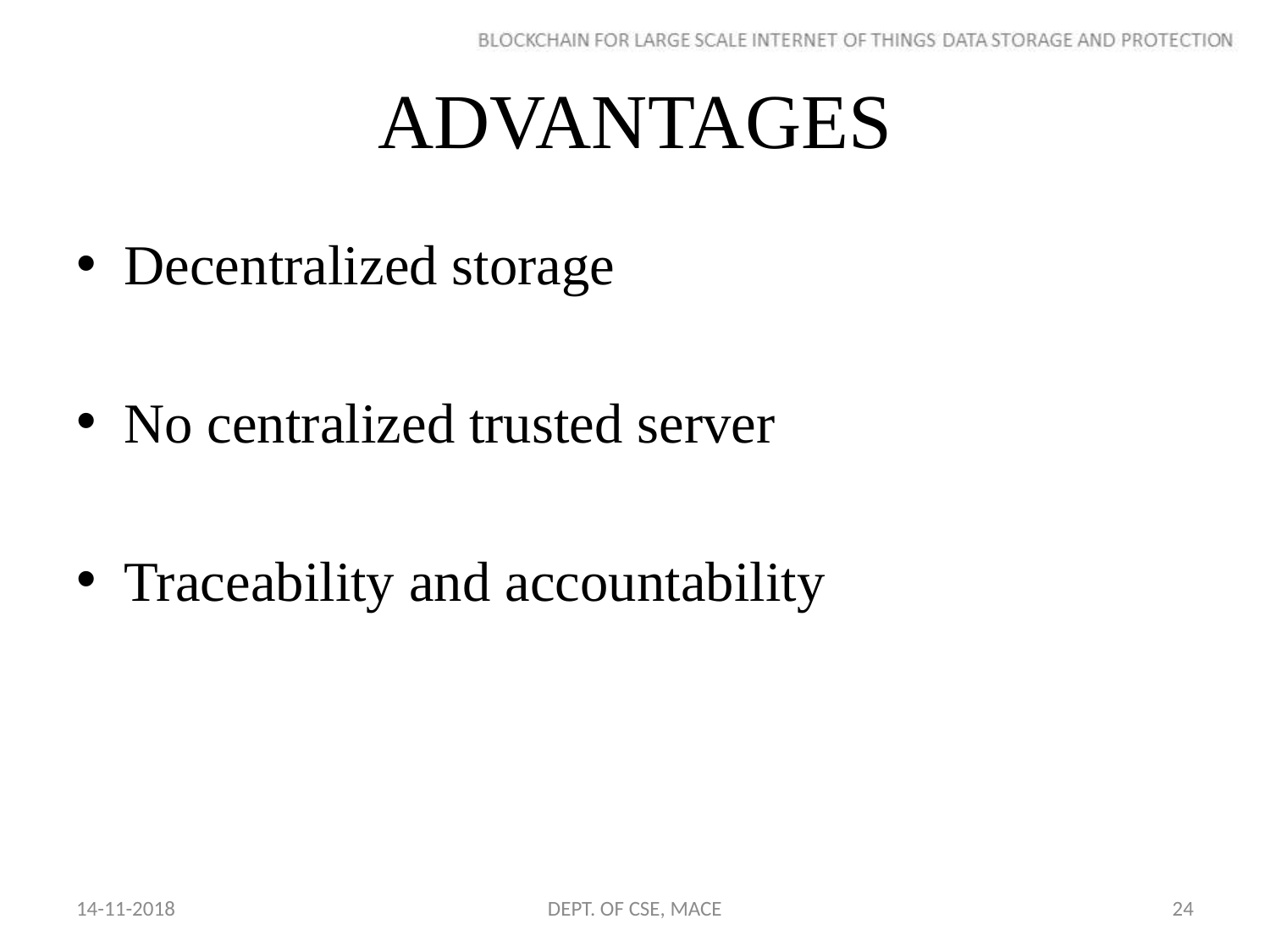

# ADVANTAGES
Decentralized storage

No centralized trusted server

Traceability and accountability
14-11-2018
DEPT. OF CSE, MACE
24